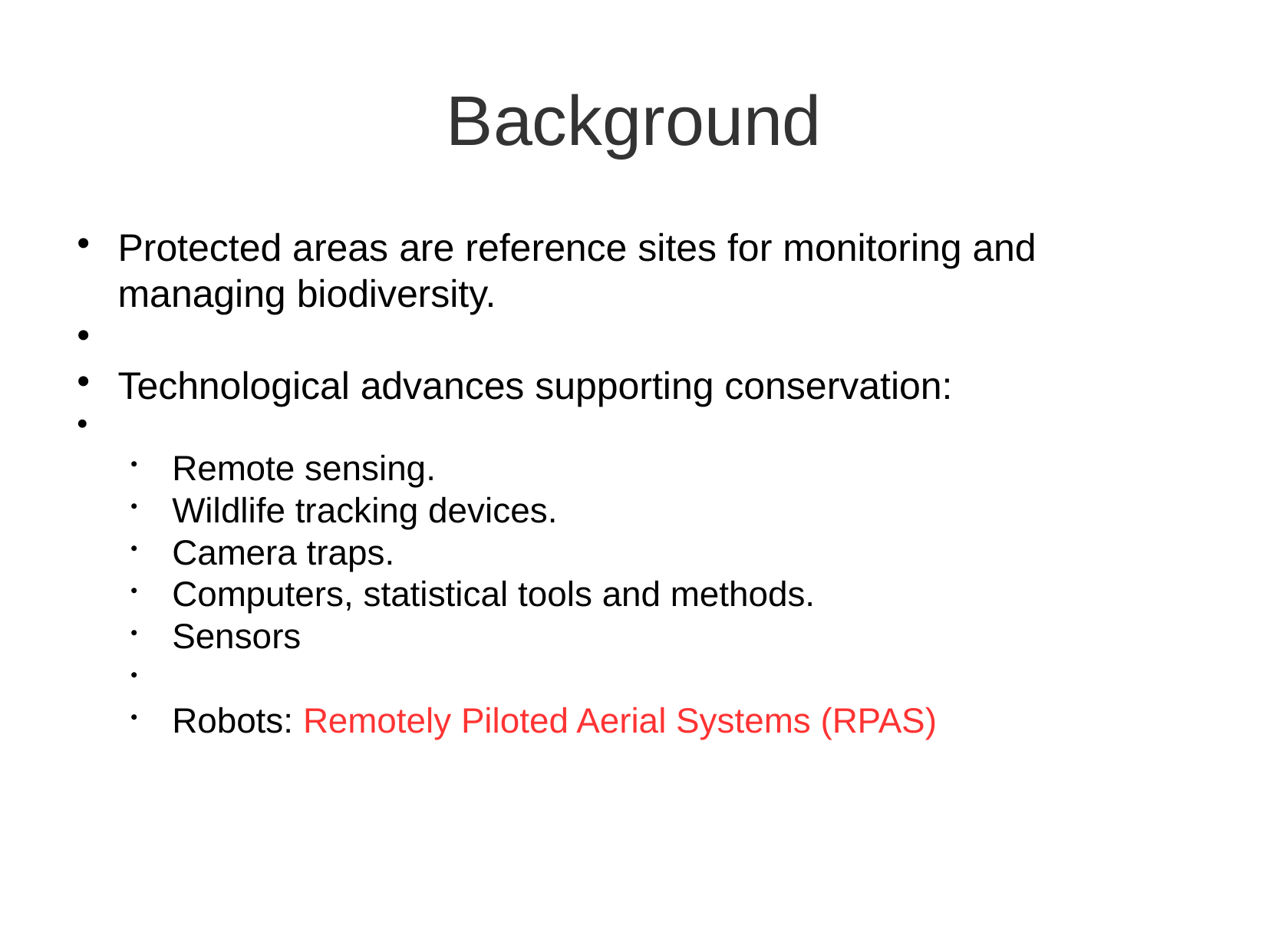

Background
Protected areas are reference sites for monitoring and managing biodiversity.

Technological advances supporting conservation:

Remote sensing.
Wildlife tracking devices.
Camera traps.
Computers, statistical tools and methods.
Sensors

Robots: Remotely Piloted Aerial Systems (RPAS)